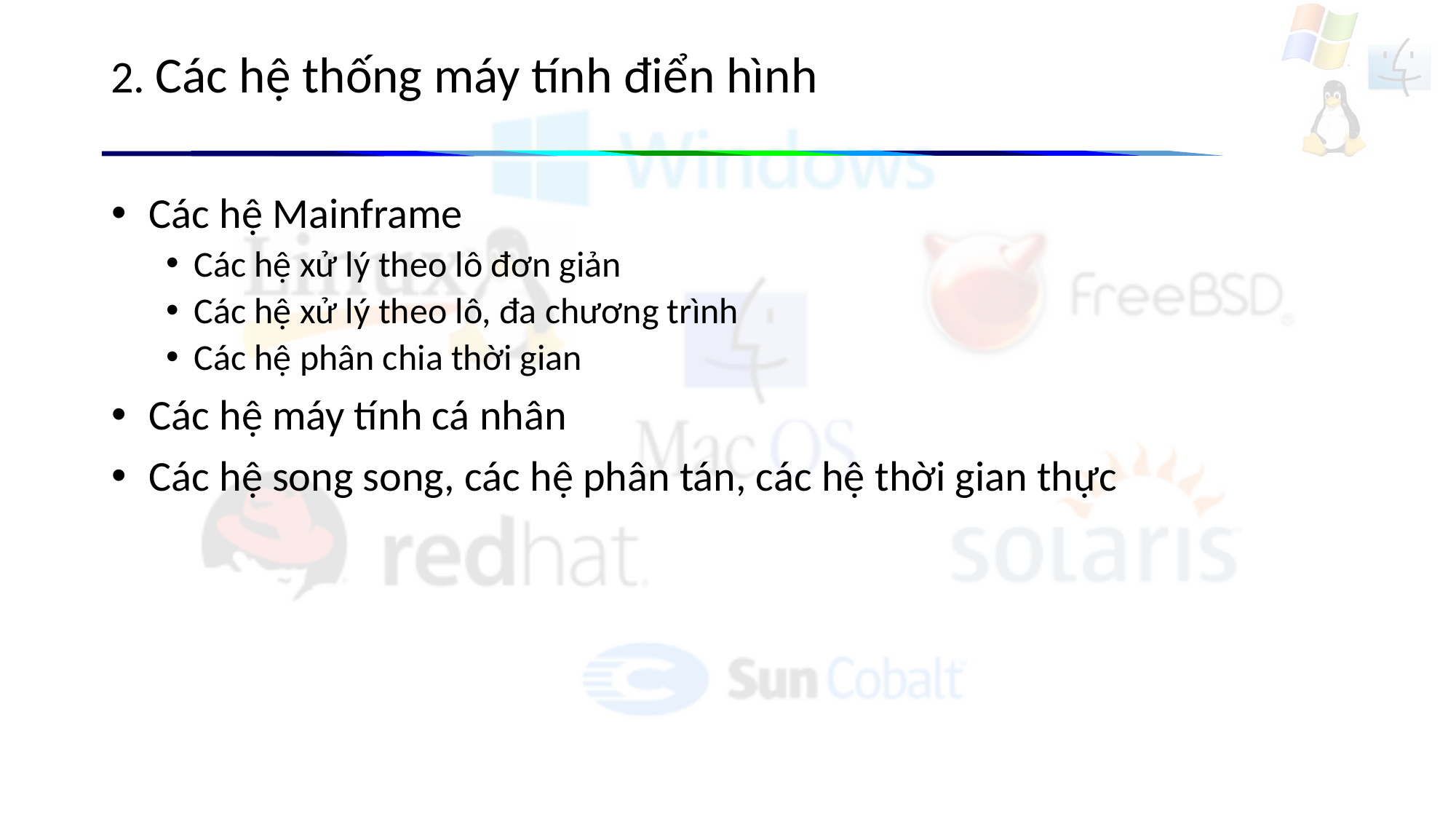

# 2. Các hệ thống máy tính điển hình
 Các hệ Mainframe
Các hệ xử lý theo lô đơn giản
Các hệ xử lý theo lô, đa chương trình
Các hệ phân chia thời gian
 Các hệ máy tính cá nhân
 Các hệ song song, các hệ phân tán, các hệ thời gian thực